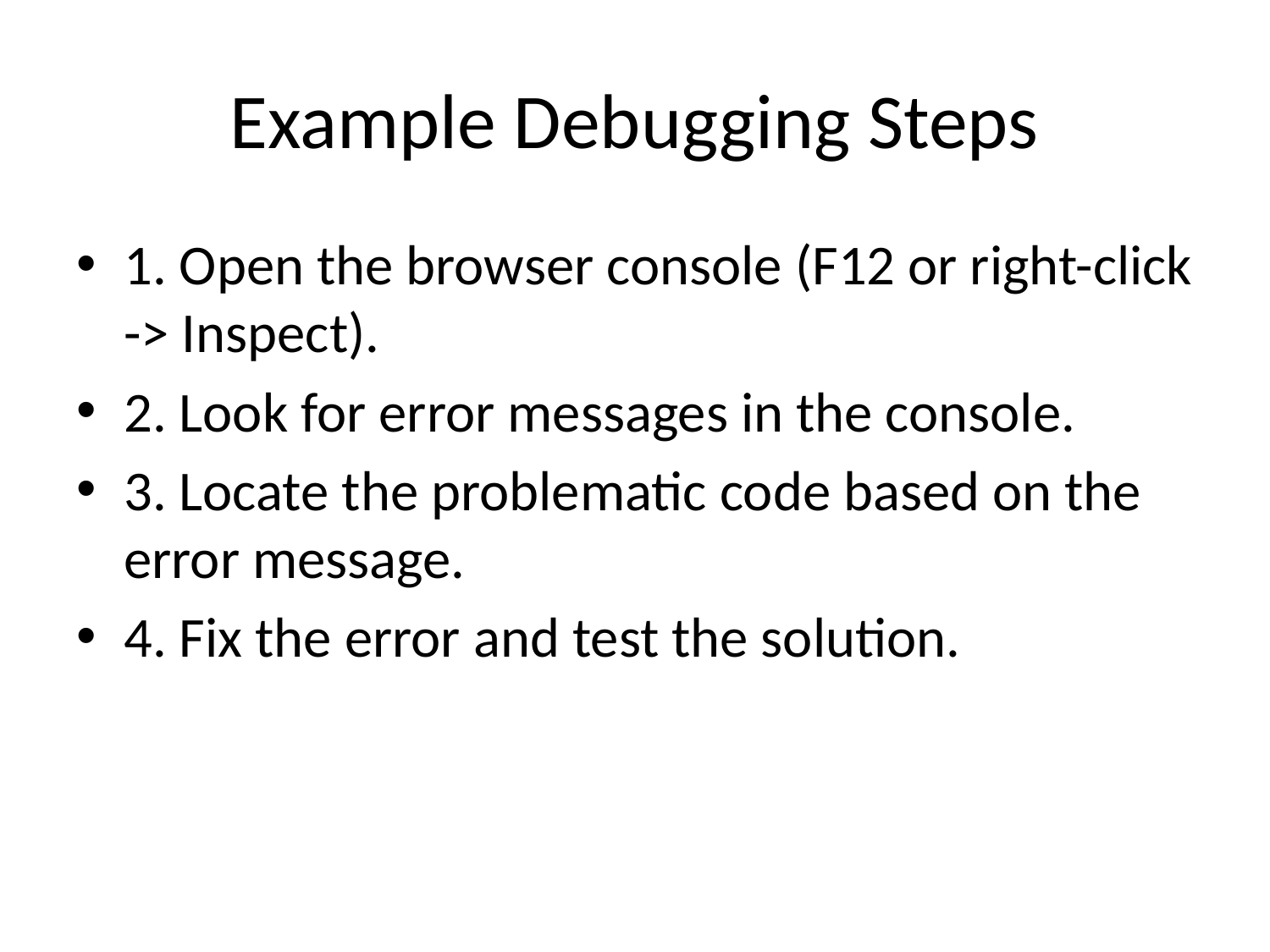

# Example Debugging Steps
1. Open the browser console (F12 or right-click -> Inspect).
2. Look for error messages in the console.
3. Locate the problematic code based on the error message.
4. Fix the error and test the solution.